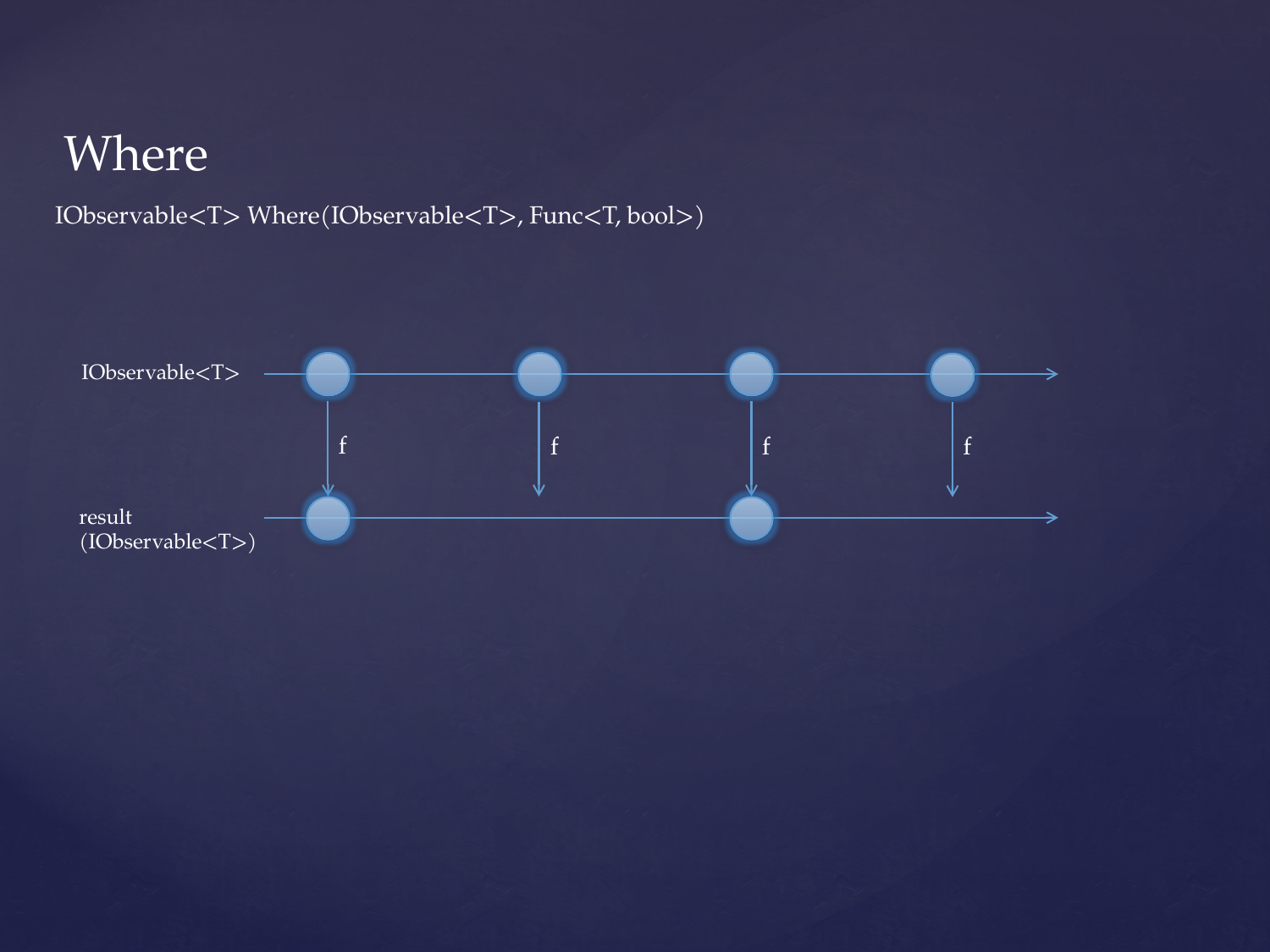

Where
IObservable<T> Where(IObservable<T>, Func<T, bool>)
IObservable<T>

f
f
f
f
result
(IObservable<T>)